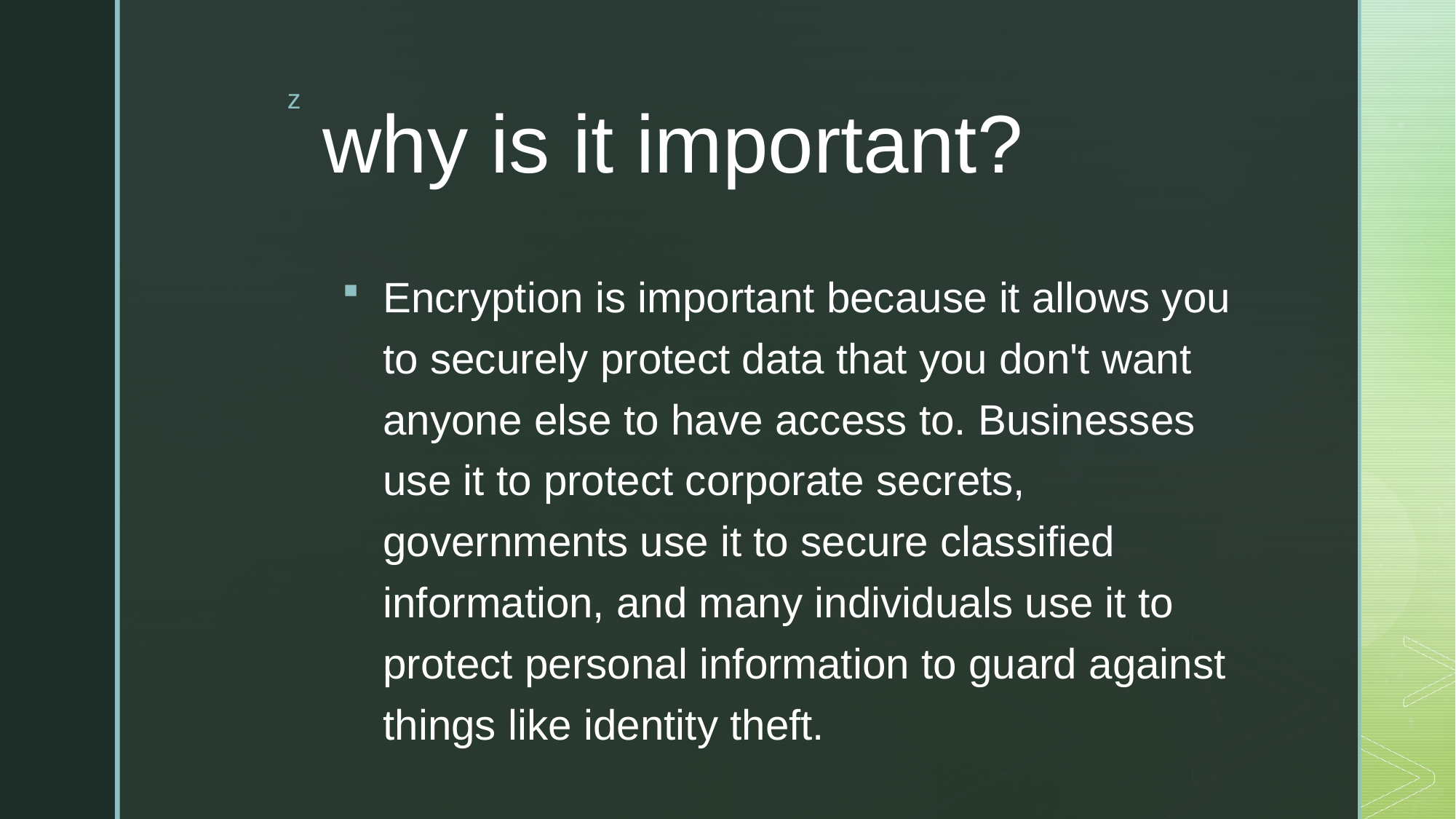

# why is it important?
Encryption is important because it allows you to securely protect data that you don't want anyone else to have access to. Businesses use it to protect corporate secrets, governments use it to secure classified information, and many individuals use it to protect personal information to guard against things like identity theft.